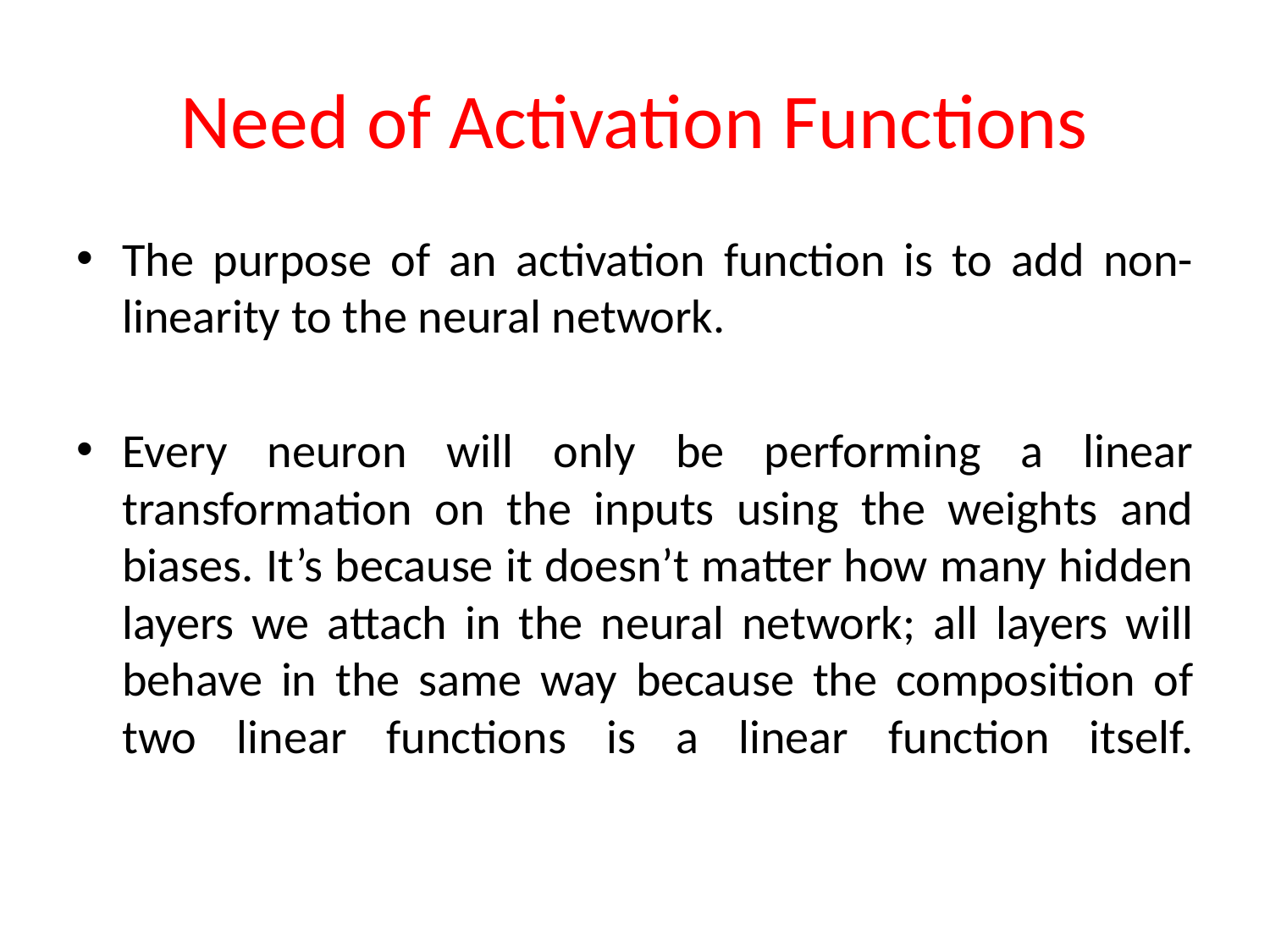

# Need of Activation Functions
The purpose of an activation function is to add non-linearity to the neural network.

Every neuron will only be performing a linear transformation on the inputs using the weights and biases. It’s because it doesn’t matter how many hidden layers we attach in the neural network; all layers will behave in the same way because the composition of two linear functions is a linear function itself.